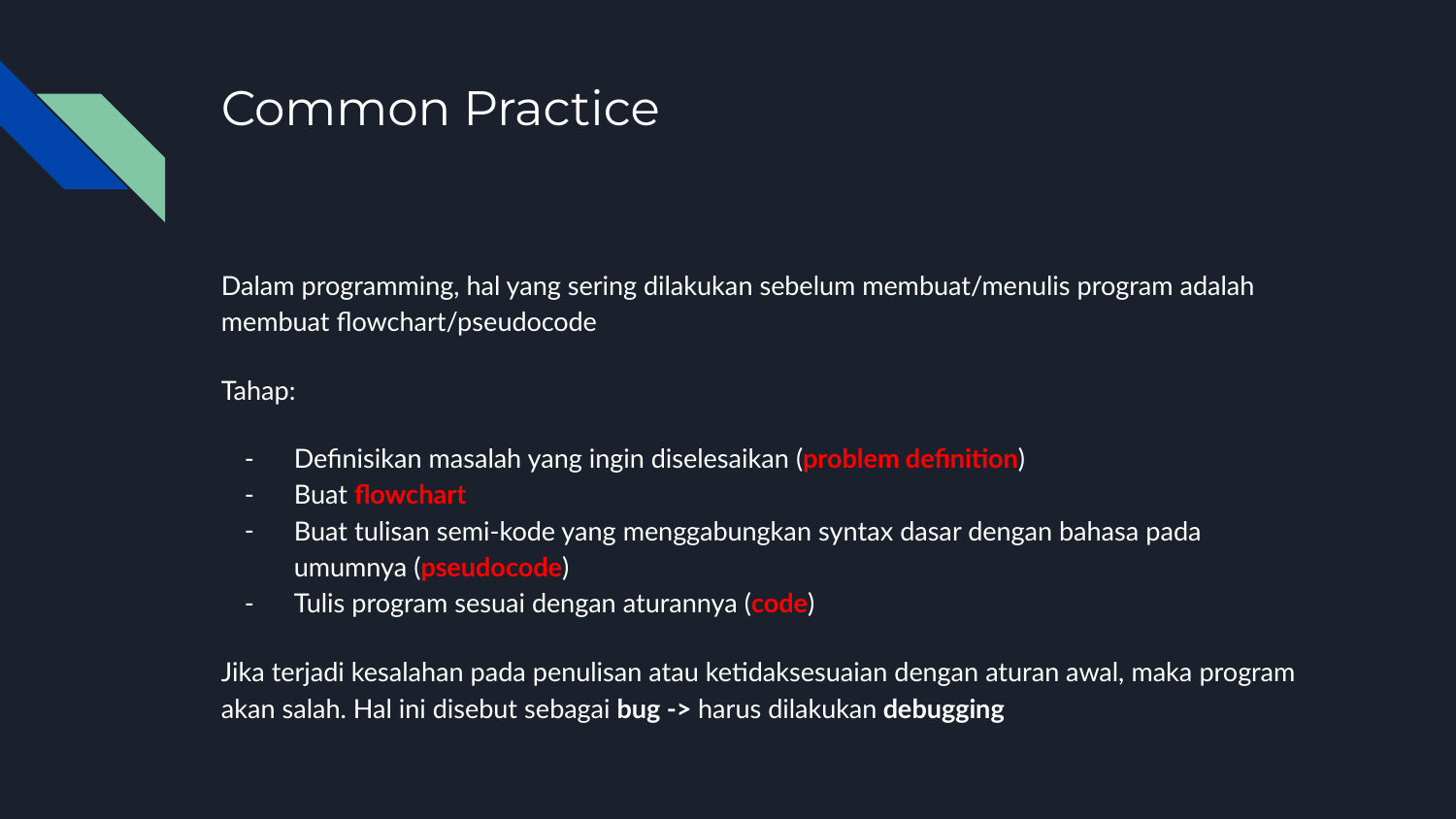

# Common Practice
Dalam programming, hal yang sering dilakukan sebelum membuat/menulis program adalah membuat flowchart/pseudocode
Tahap:
Definisikan masalah yang ingin diselesaikan (problem definition)
Buat flowchart
Buat tulisan semi-kode yang menggabungkan syntax dasar dengan bahasa pada umumnya (pseudocode)
Tulis program sesuai dengan aturannya (code)
Jika terjadi kesalahan pada penulisan atau ketidaksesuaian dengan aturan awal, maka program akan salah. Hal ini disebut sebagai bug -> harus dilakukan debugging